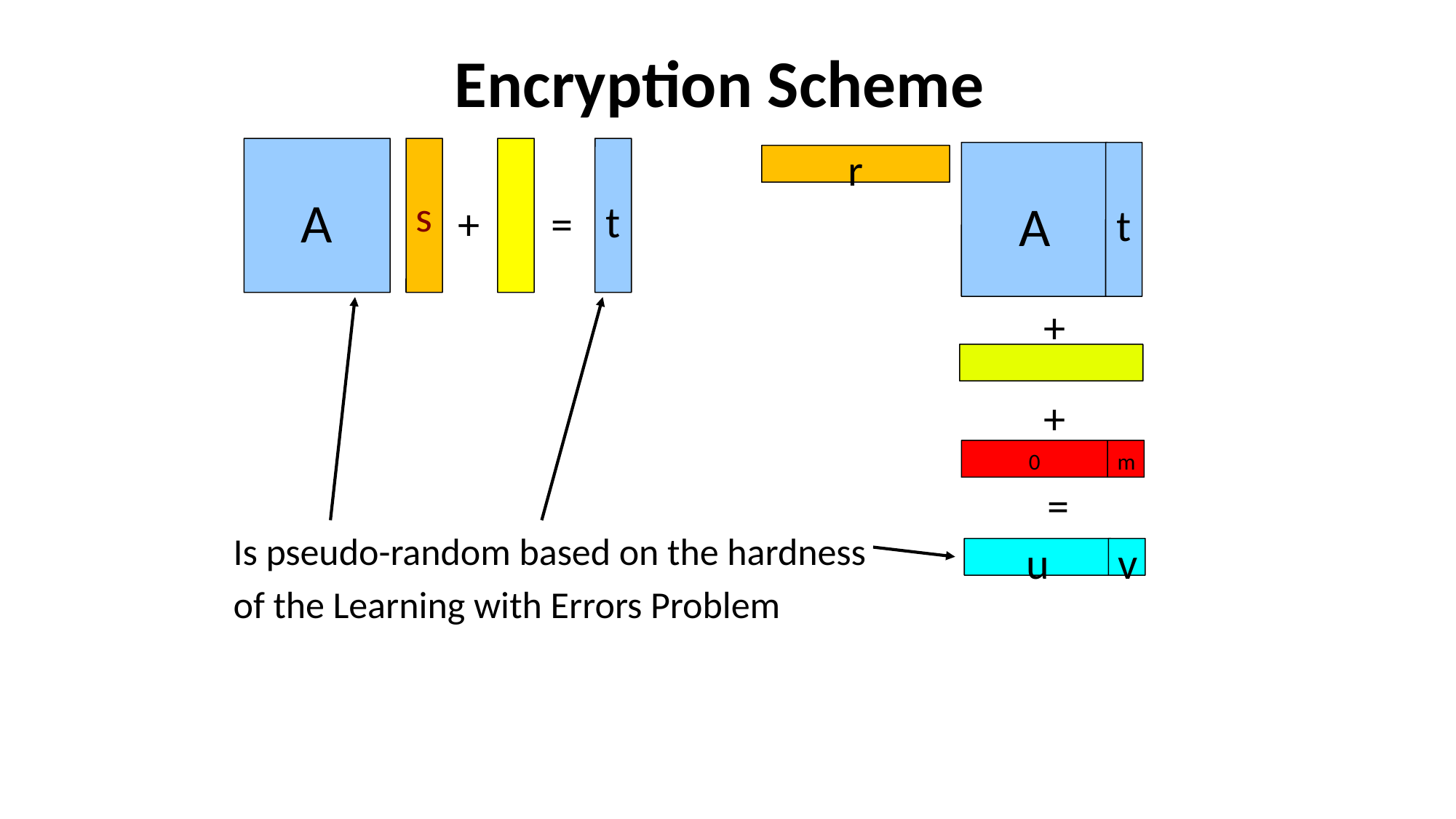

# Encryption Scheme
A

s

t
A
t
r
+
=
+

+
0
m
=
Is pseudo-random based on the hardness
of the Learning with Errors Problem
u
v